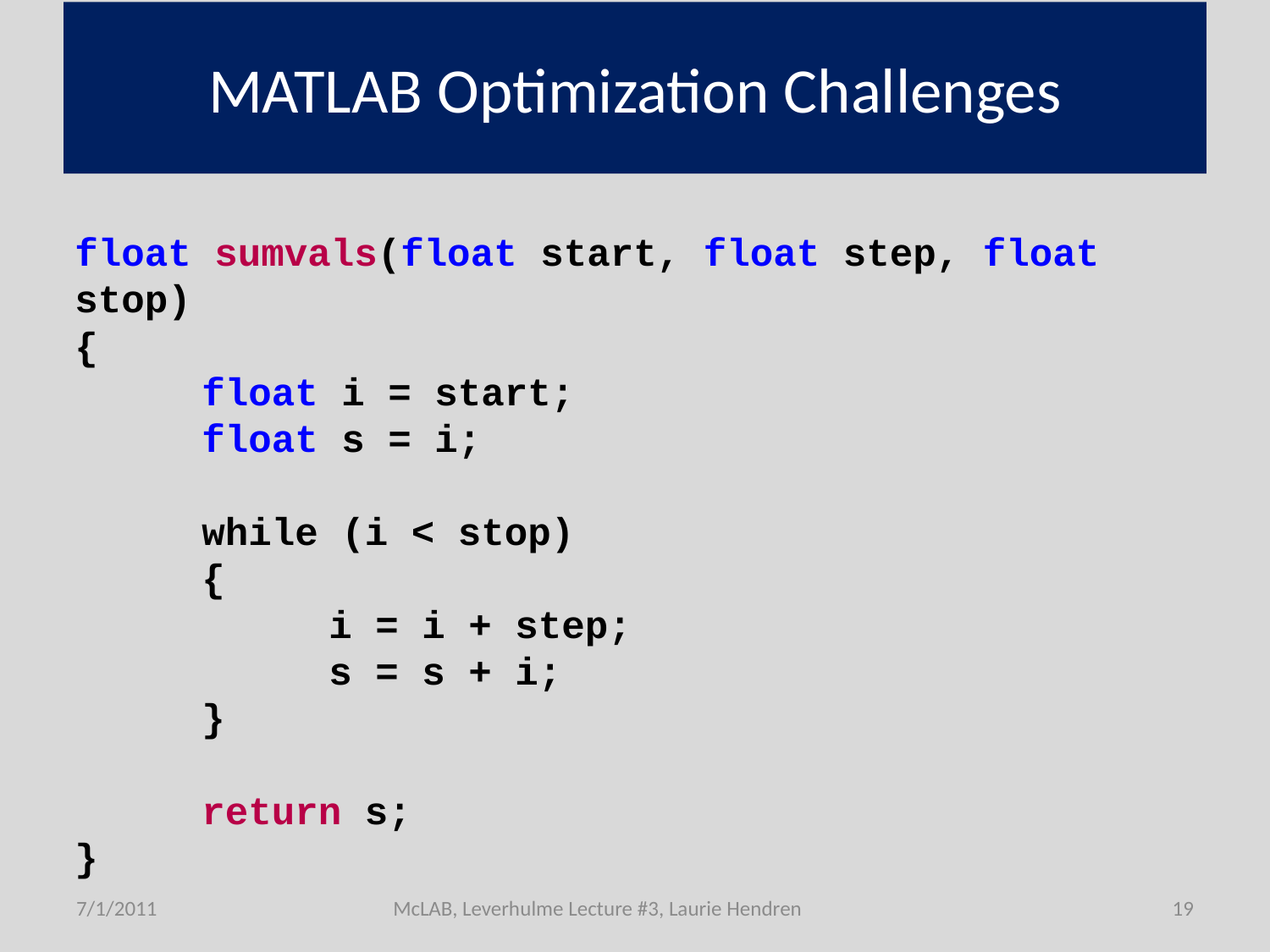

# MATLAB Optimization Challenges
float sumvals(float start, float step, float stop)
{
	float i = start;
	float s = i;

	while (i < stop)
	{
		i = i + step;
		s = s + i;
	}

	return s;
}
7/1/2011
McLAB, Leverhulme Lecture #3, Laurie Hendren
19